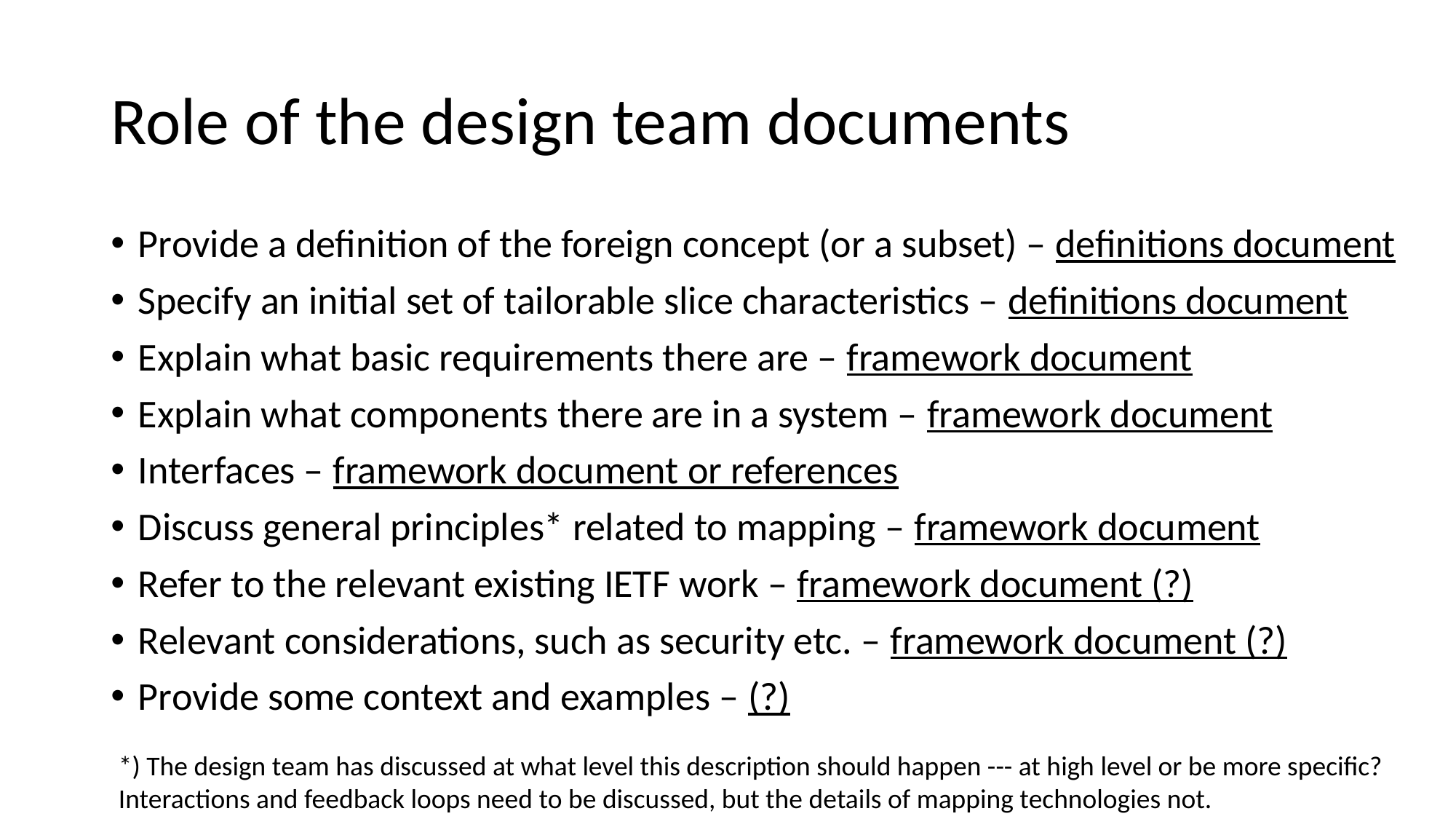

# Role of the design team documents
Provide a definition of the foreign concept (or a subset) – definitions document
Specify an initial set of tailorable slice characteristics – definitions document
Explain what basic requirements there are – framework document
Explain what components there are in a system – framework document
Interfaces – framework document or references
Discuss general principles* related to mapping – framework document
Refer to the relevant existing IETF work – framework document (?)
Relevant considerations, such as security etc. – framework document (?)
Provide some context and examples – (?)

*) The design team has discussed at what level this description should happen --- at high level or be more specific?
Interactions and feedback loops need to be discussed, but the details of mapping technologies not.